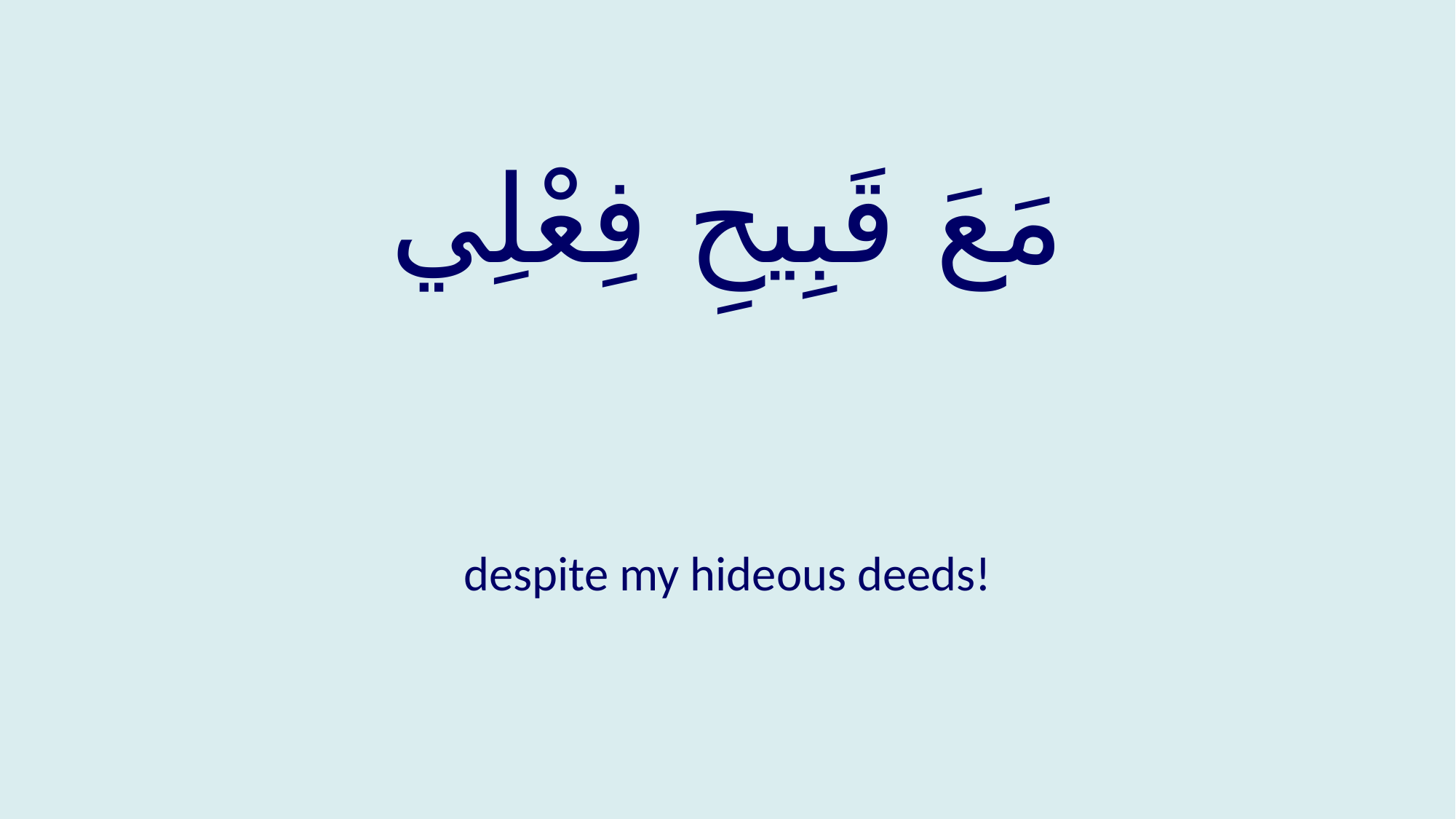

# مَعَ قَبِيحِ فِعْلِي
despite my hideous deeds!